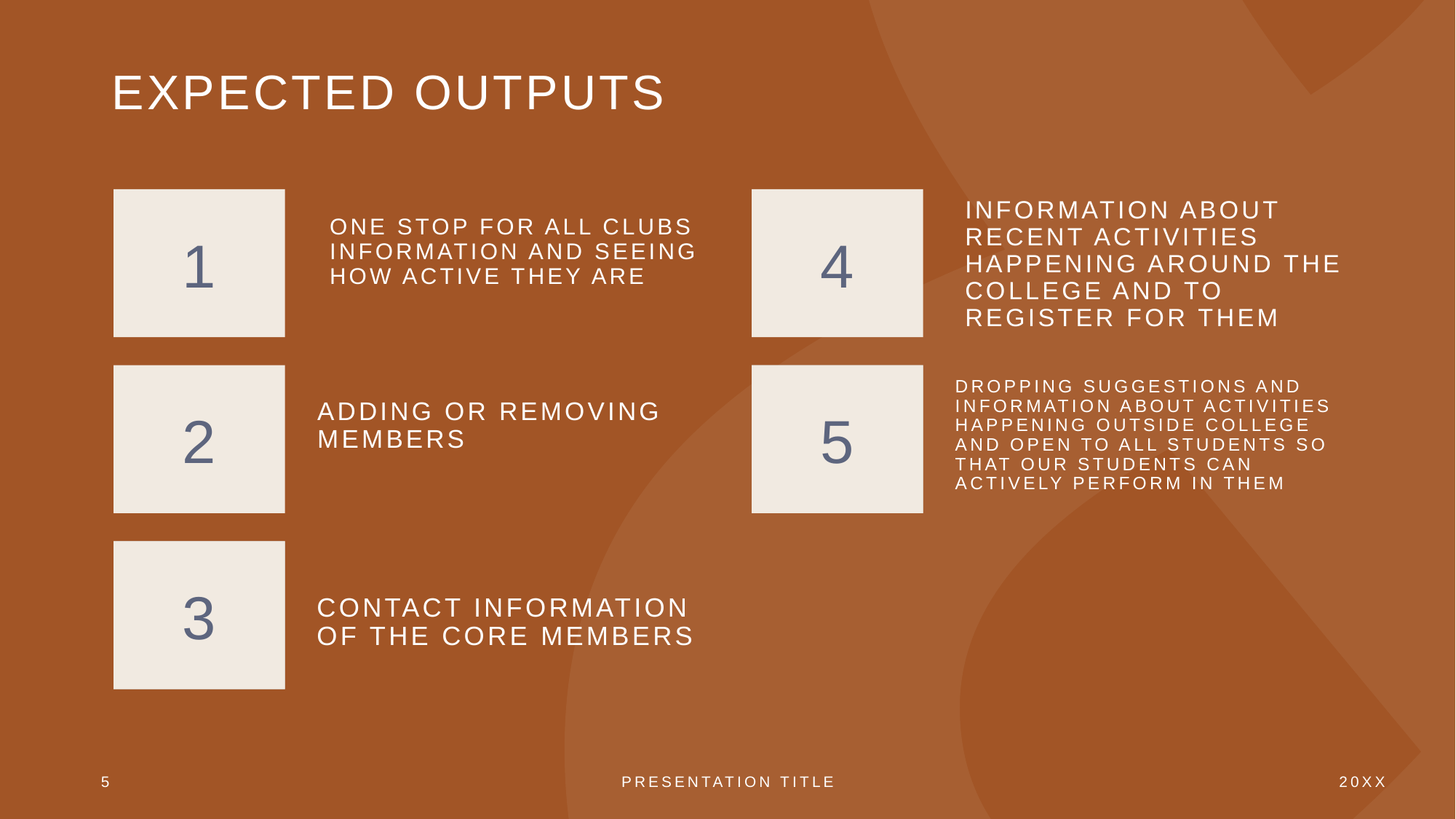

# Expected outputs
1
4
Information about recent activities happening around the college and to register for them
One stop for all clubs information and seeing how active they are
2
5
Dropping suggestions and information about activities happening outside college and open to all students so that our students can actively perform in them
Adding or removing members
3
Contact information of the core members
5
Presentation Title
20XX